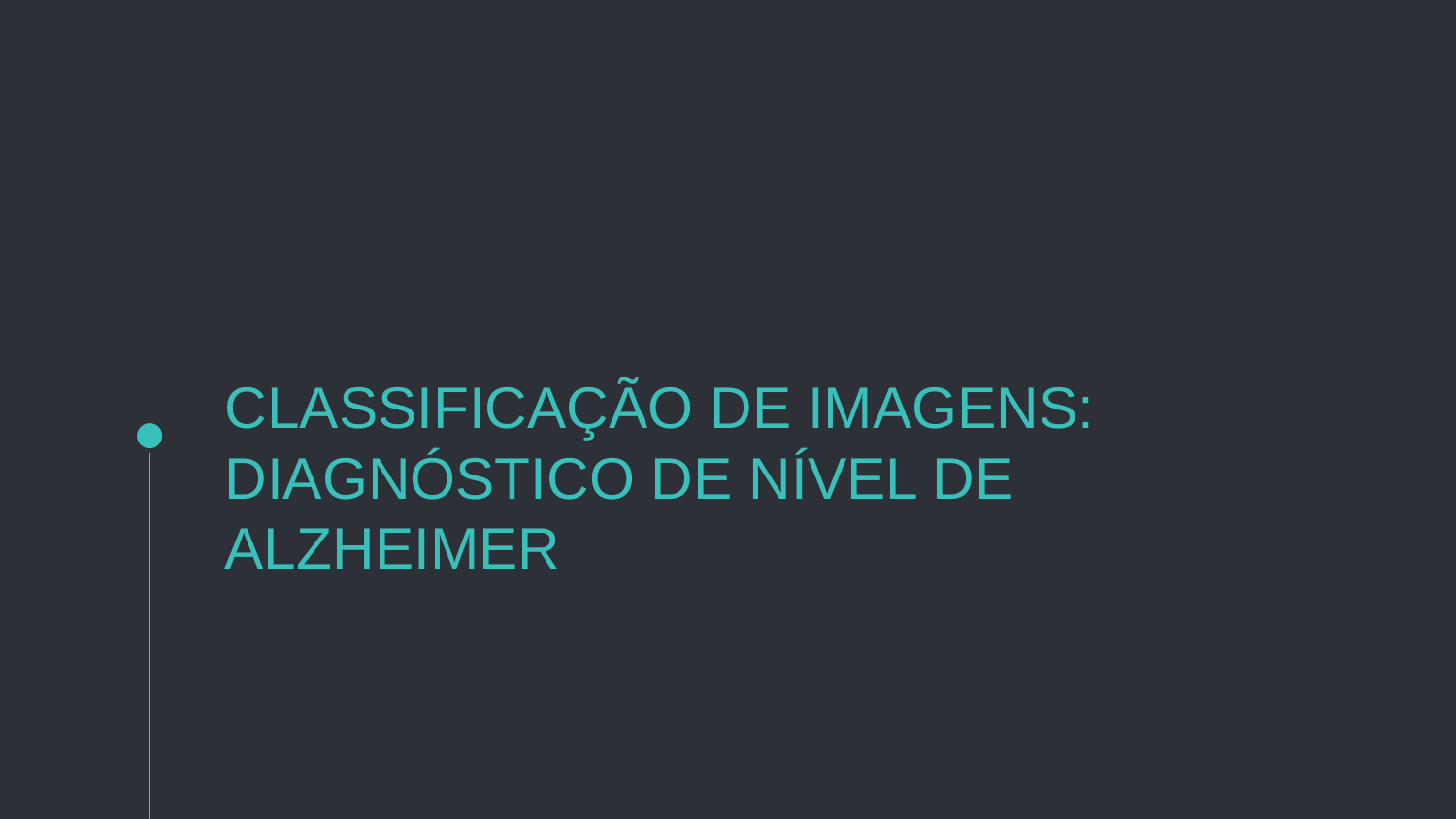

# CLASSIFICAÇÃO DE IMAGENS: DIAGNÓSTICO DE NÍVEL DE ALZHEIMER